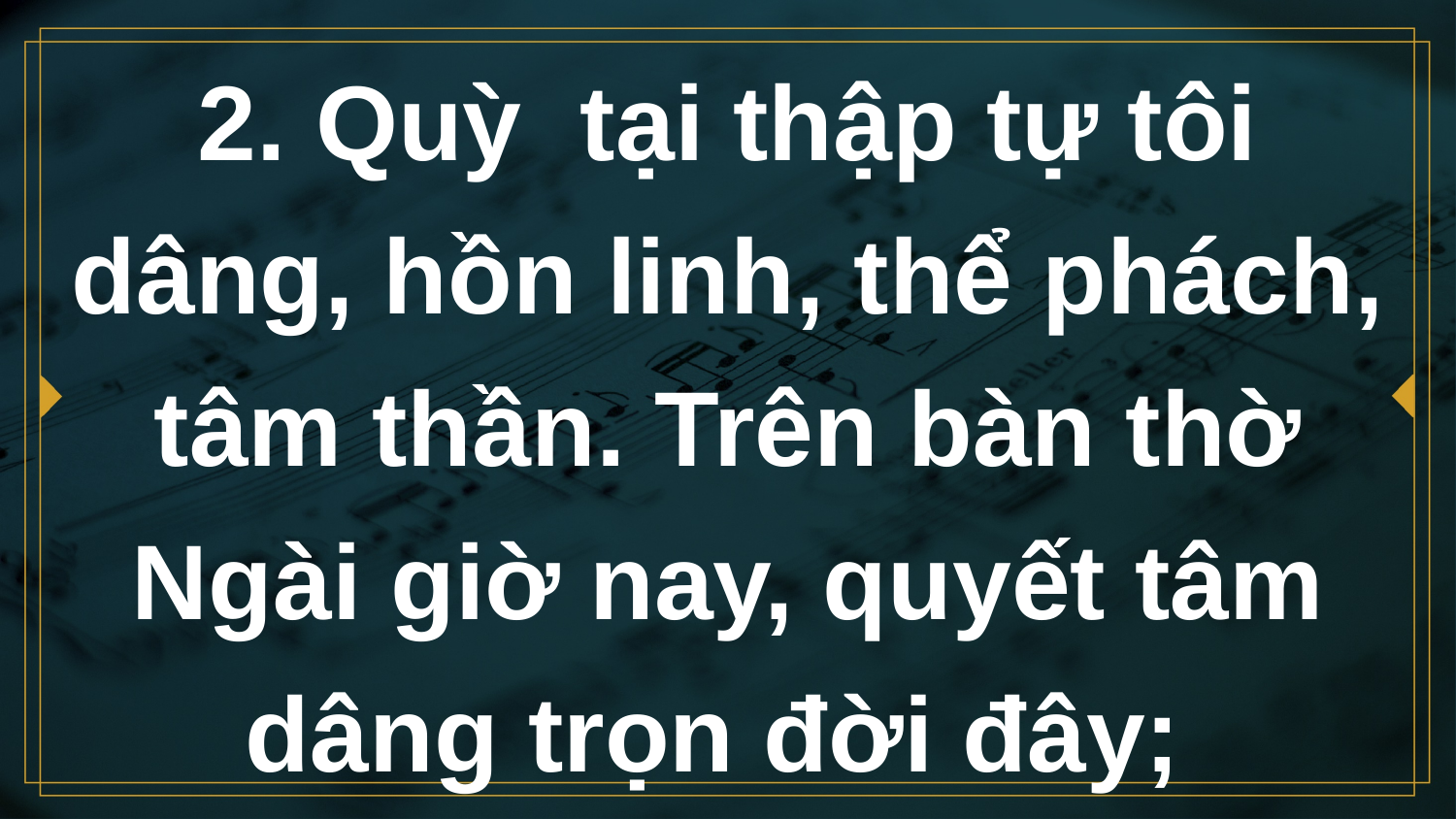

# 2. Quỳ  tại thập tự tôi dâng, hồn linh, thể phách, tâm thần. Trên bàn thờ Ngài giờ nay, quyết tâm dâng trọn đời đây;